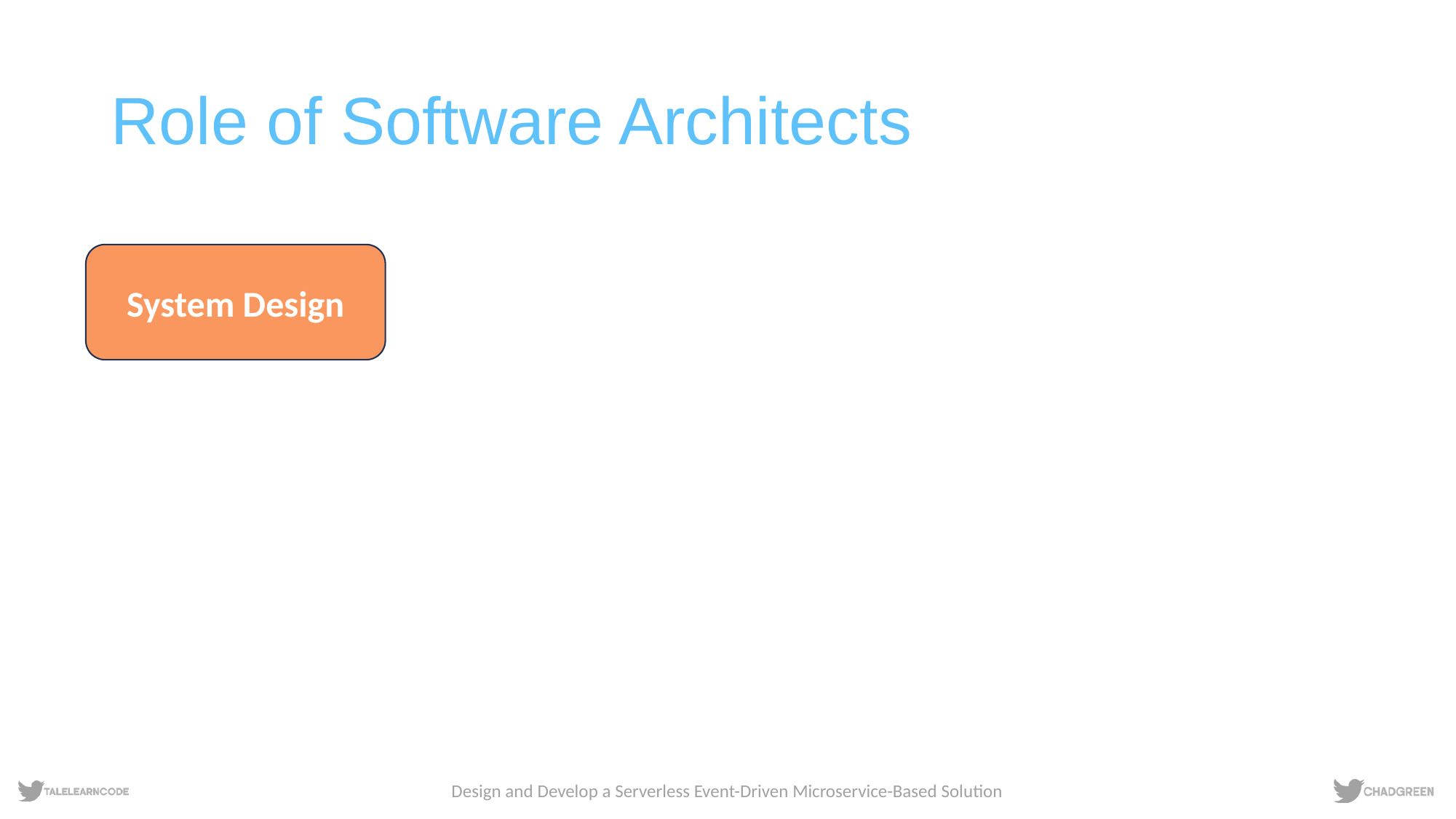

# Role of Software Architects
System Design